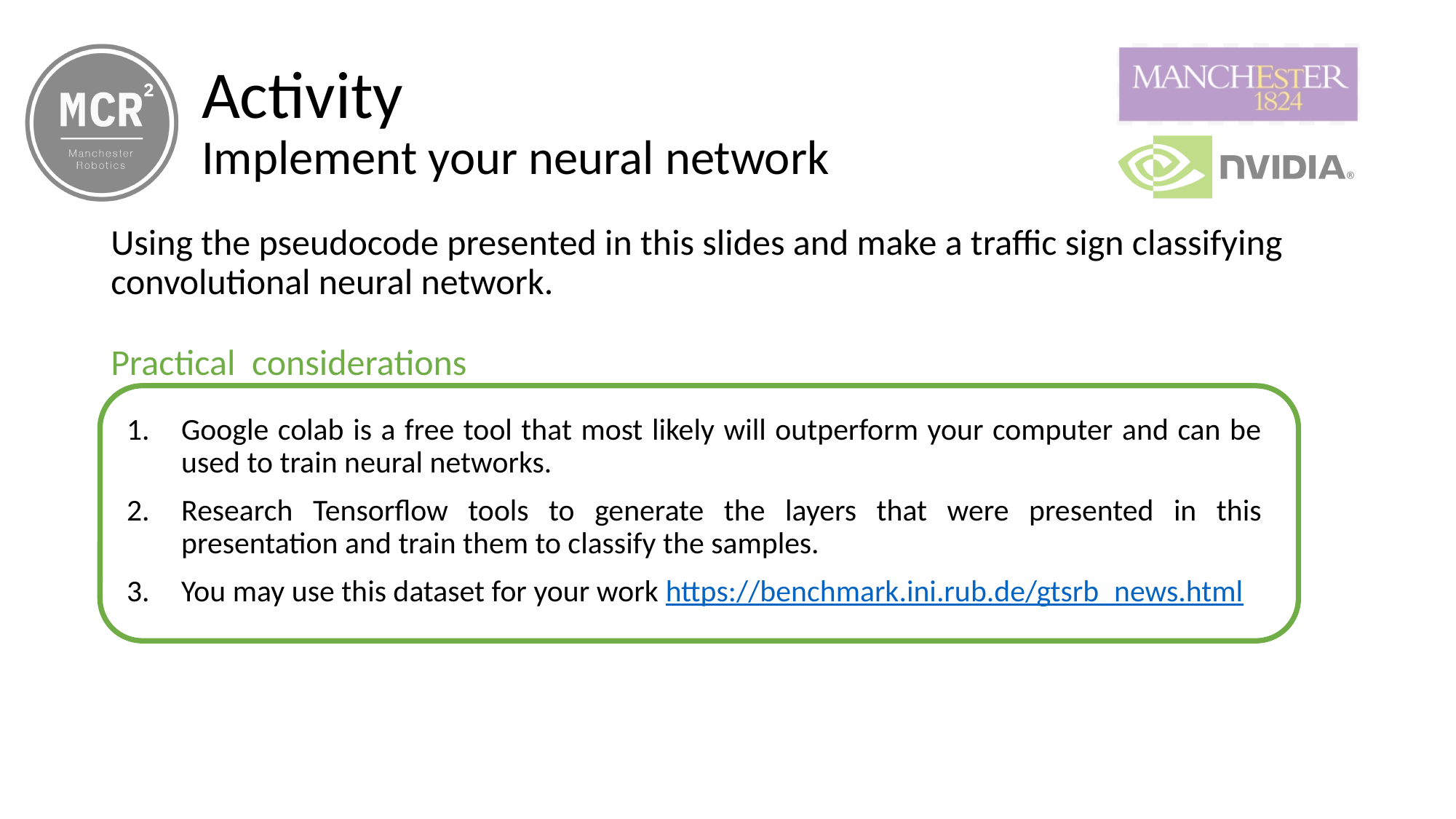

# Activity Implement your neural network
Using the pseudocode presented in this slides and make a traffic sign classifying convolutional neural network.
Practical  considerations

Google colab is a free tool that most likely will outperform your computer and can be used to train neural networks.
Research Tensorflow tools to generate the layers that were presented in this presentation and train them to classify the samples.
You may use this dataset for your work https://benchmark.ini.rub.de/gtsrb_news.html